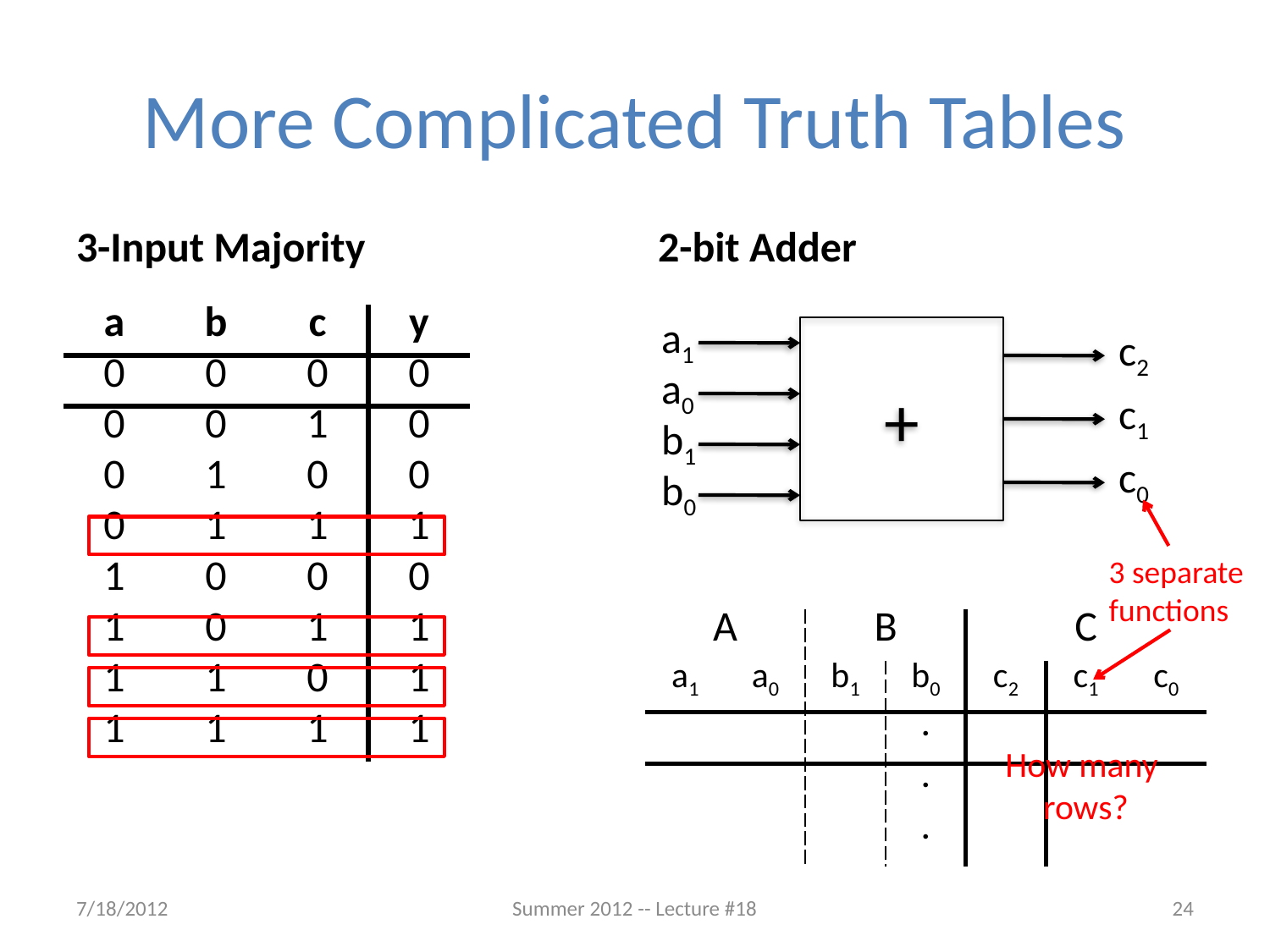

# More Complicated Truth Tables
3-Input Majority
2-bit Adder
| a | b | c | y |
| --- | --- | --- | --- |
| 0 | 0 | 0 | 0 |
| 0 | 0 | 1 | 0 |
| 0 | 1 | 0 | 0 |
| 0 | 1 | 1 | 1 |
| 1 | 0 | 0 | 0 |
| 1 | 0 | 1 | 1 |
| 1 | 1 | 0 | 1 |
| 1 | 1 | 1 | 1 |
a1
+
c2
a0
c1
b1
c0
b0
3 separate functions

| A |  | B |  | C |  |  |
| --- | --- | --- | --- | --- | --- | --- |
| a1 | a0 | b1 | b0 | c2 | c1 | c0 |
|  |  |  | . |  |  |  |
|  |  |  | . |  |  |  |
|  |  |  | . |  |  |  |
How many
rows?
7/18/2012
Summer 2012 -- Lecture #18
24